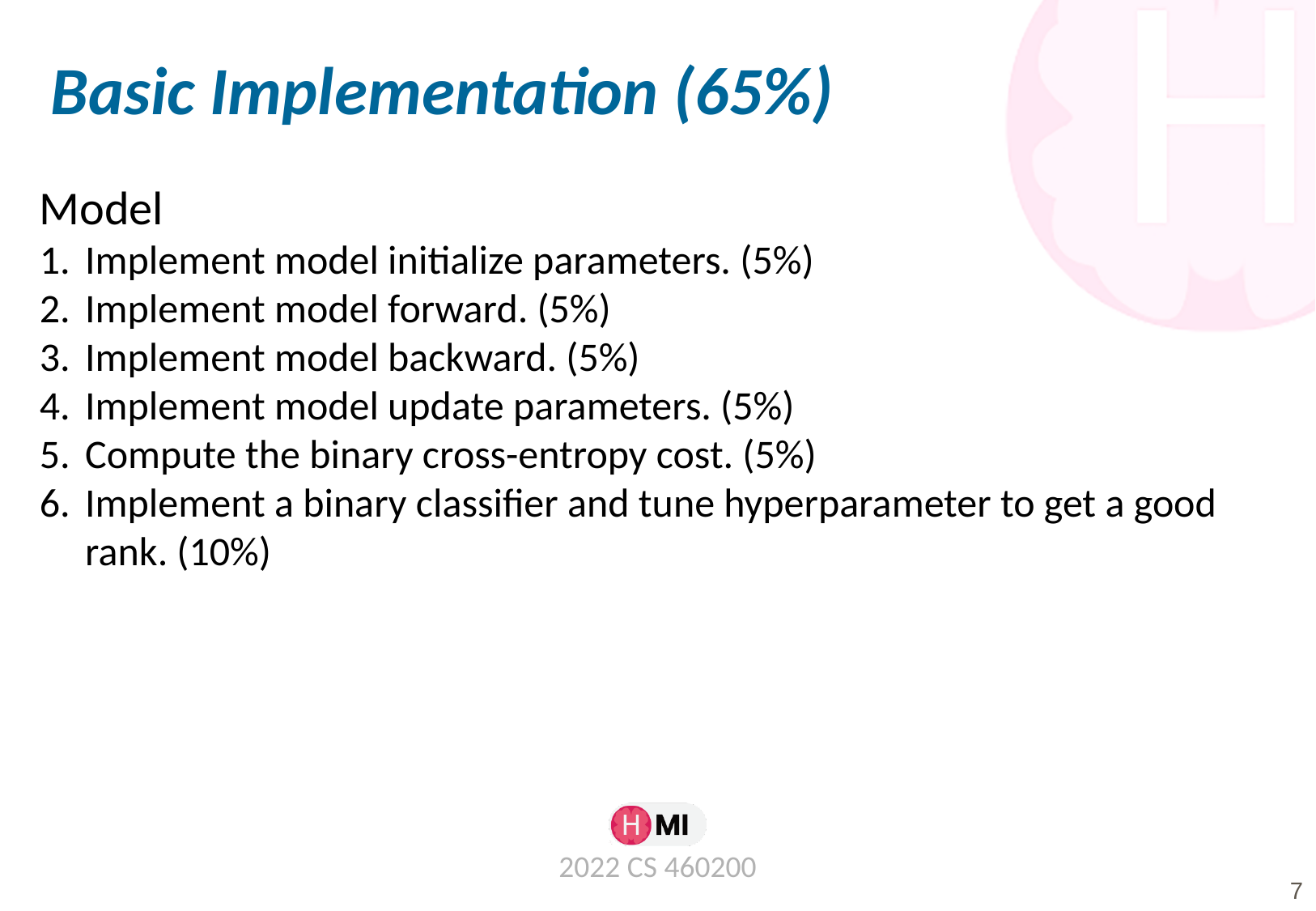

# Basic Implementation (65%)
Model
Implement model initialize parameters. (5%)
Implement model forward. (5%)
Implement model backward. (5%)
Implement model update parameters. (5%)
Compute the binary cross-entropy cost. (5%)
Implement a binary classifier and tune hyperparameter to get a good rank. (10%)
2022 CS 460200
7